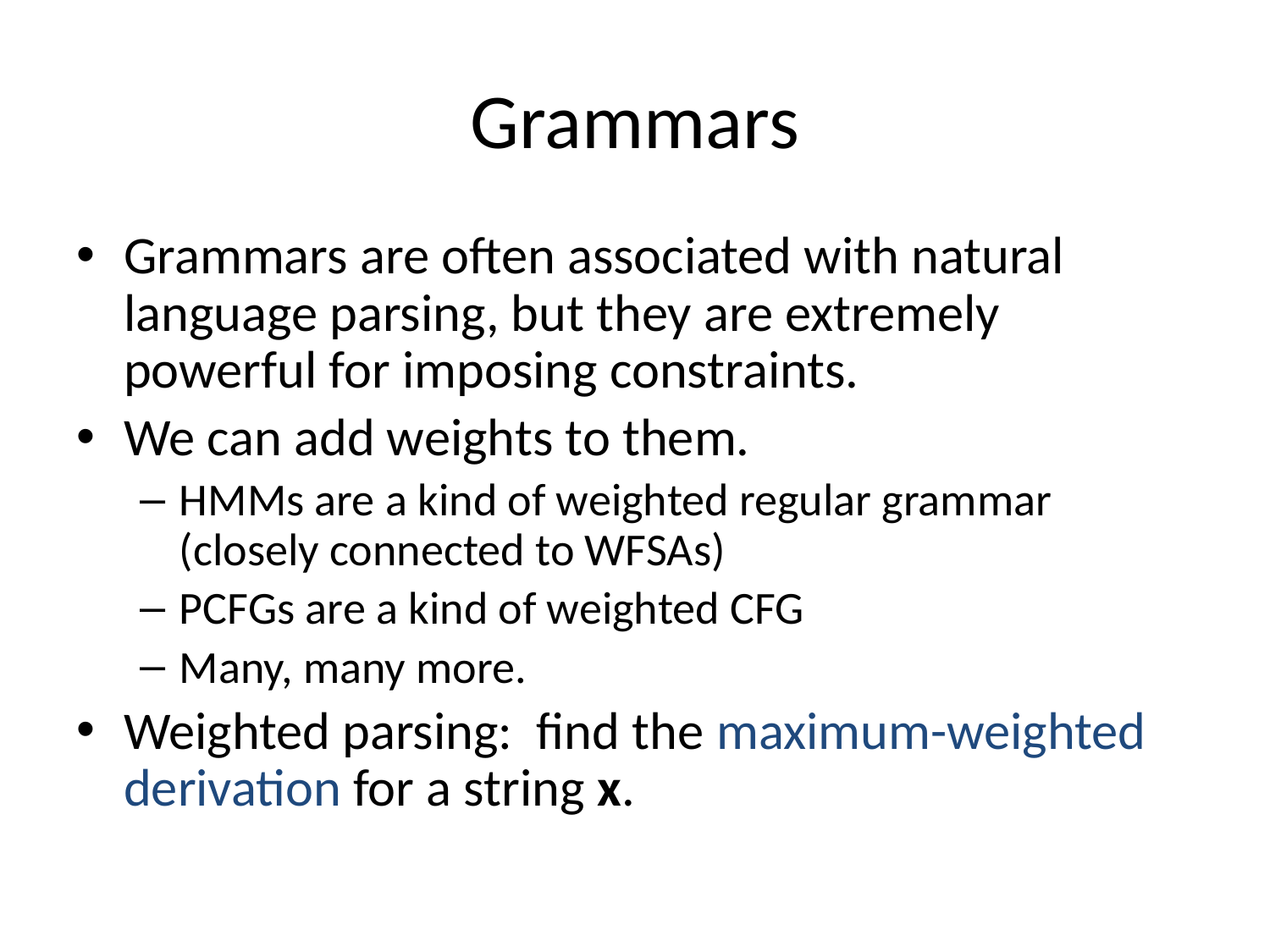

# Grammars
Grammars are often associated with natural language parsing, but they are extremely powerful for imposing constraints.
We can add weights to them.
HMMs are a kind of weighted regular grammar (closely connected to WFSAs)
PCFGs are a kind of weighted CFG
Many, many more.
Weighted parsing:  find the maximum-weighted derivation for a string x.